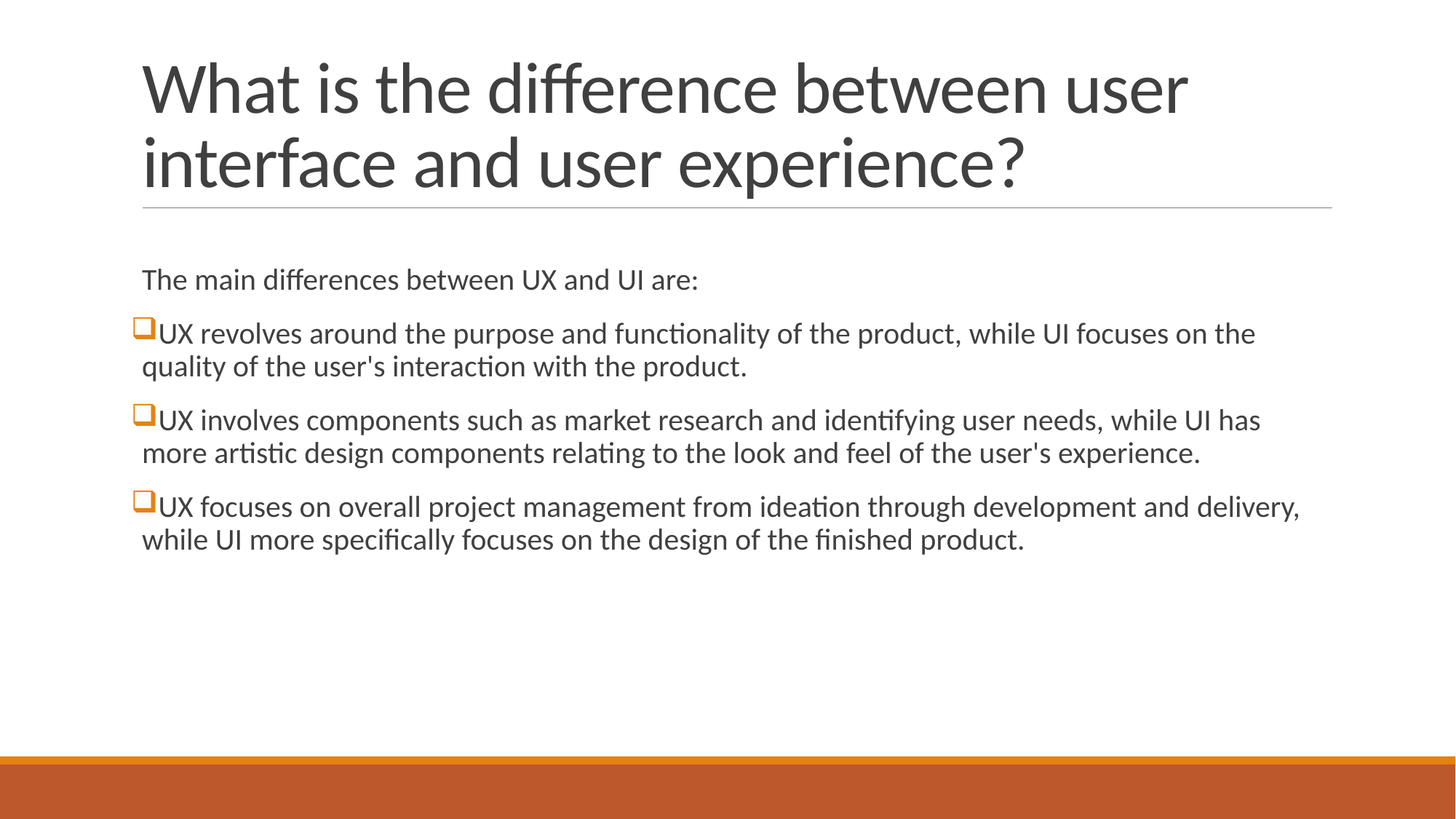

# What is the difference between user interface and user experience?
The main differences between UX and UI are:
UX revolves around the purpose and functionality of the product, while UI focuses on the quality of the user's interaction with the product.
UX involves components such as market research and identifying user needs, while UI has more artistic design components relating to the look and feel of the user's experience.
UX focuses on overall project management from ideation through development and delivery, while UI more specifically focuses on the design of the finished product.